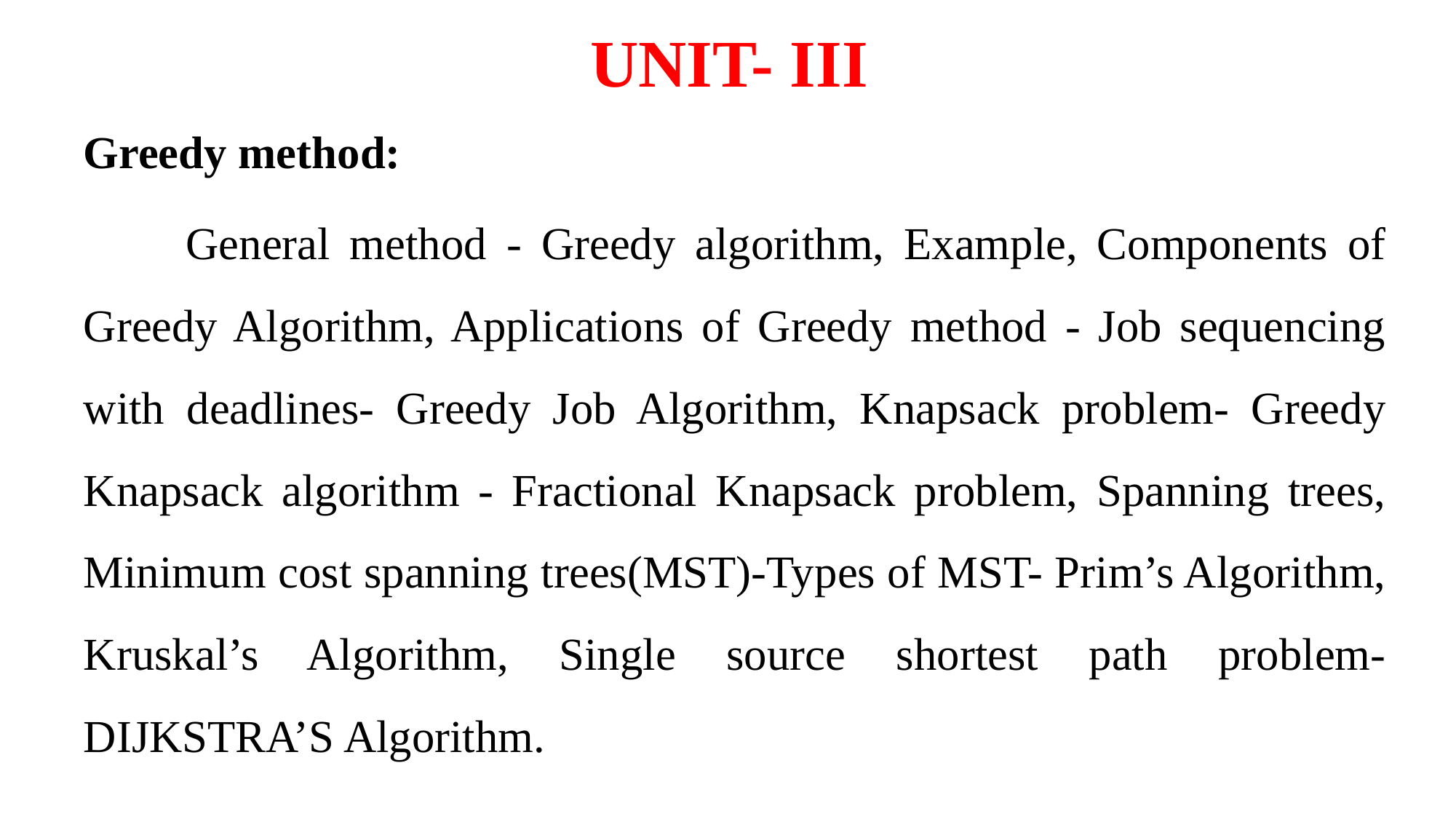

# UNIT- III
Greedy method:
		General method - Greedy algorithm, Example, Components of Greedy Algorithm, Applications of Greedy method - Job sequencing with deadlines- Greedy Job Algorithm, Knapsack problem- Greedy Knapsack algorithm - Fractional Knapsack problem, Spanning trees, Minimum cost spanning trees(MST)-Types of MST- Prim’s Algorithm, Kruskal’s Algorithm, Single source shortest path problem- DIJKSTRA’S Algorithm.